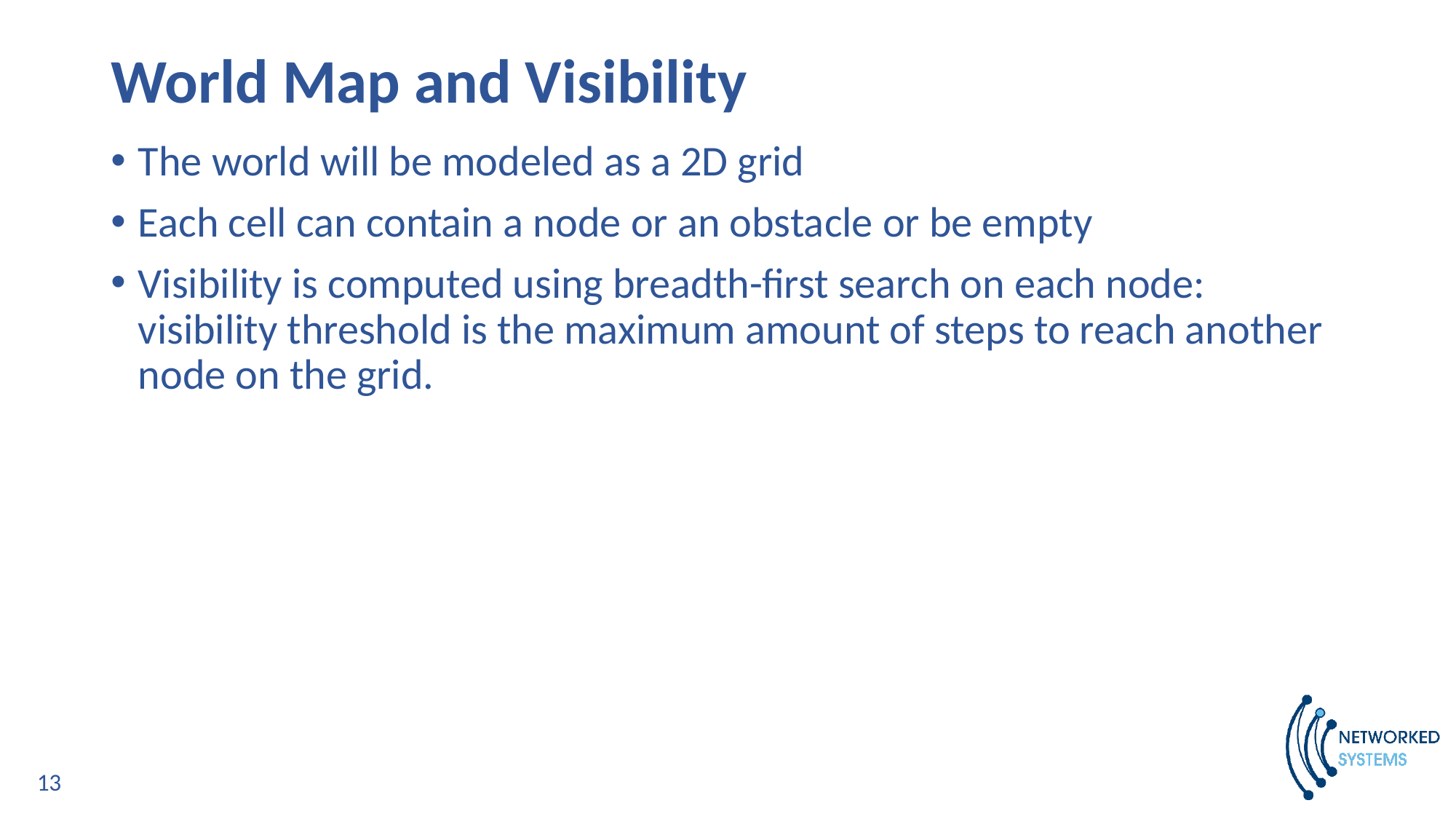

# World Map and Visibility
The world will be modeled as a 2D grid
Each cell can contain a node or an obstacle or be empty
Visibility is computed using breadth-first search on each node: visibility threshold is the maximum amount of steps to reach another node on the grid.